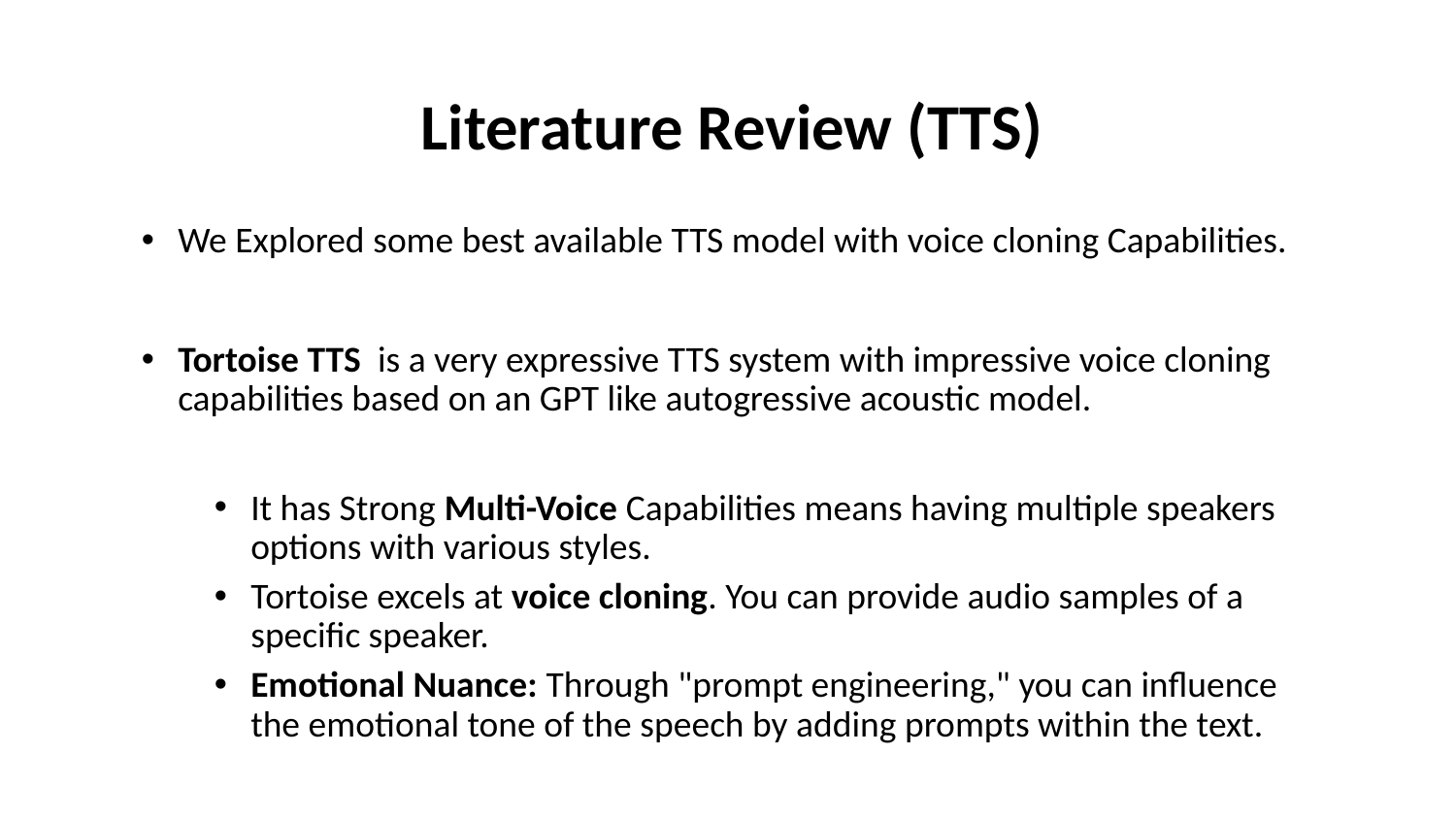

Literature Review (TTS)
We Explored some best available TTS model with voice cloning Capabilities.

Tortoise TTS  is a very expressive TTS system with impressive voice cloning capabilities based on an GPT like autogressive acoustic model.

It has Strong Multi-Voice Capabilities means having multiple speakers options with various styles.
Tortoise excels at voice cloning. You can provide audio samples of a specific speaker.
Emotional Nuance: Through "prompt engineering," you can influence the emotional tone of the speech by adding prompts within the text.